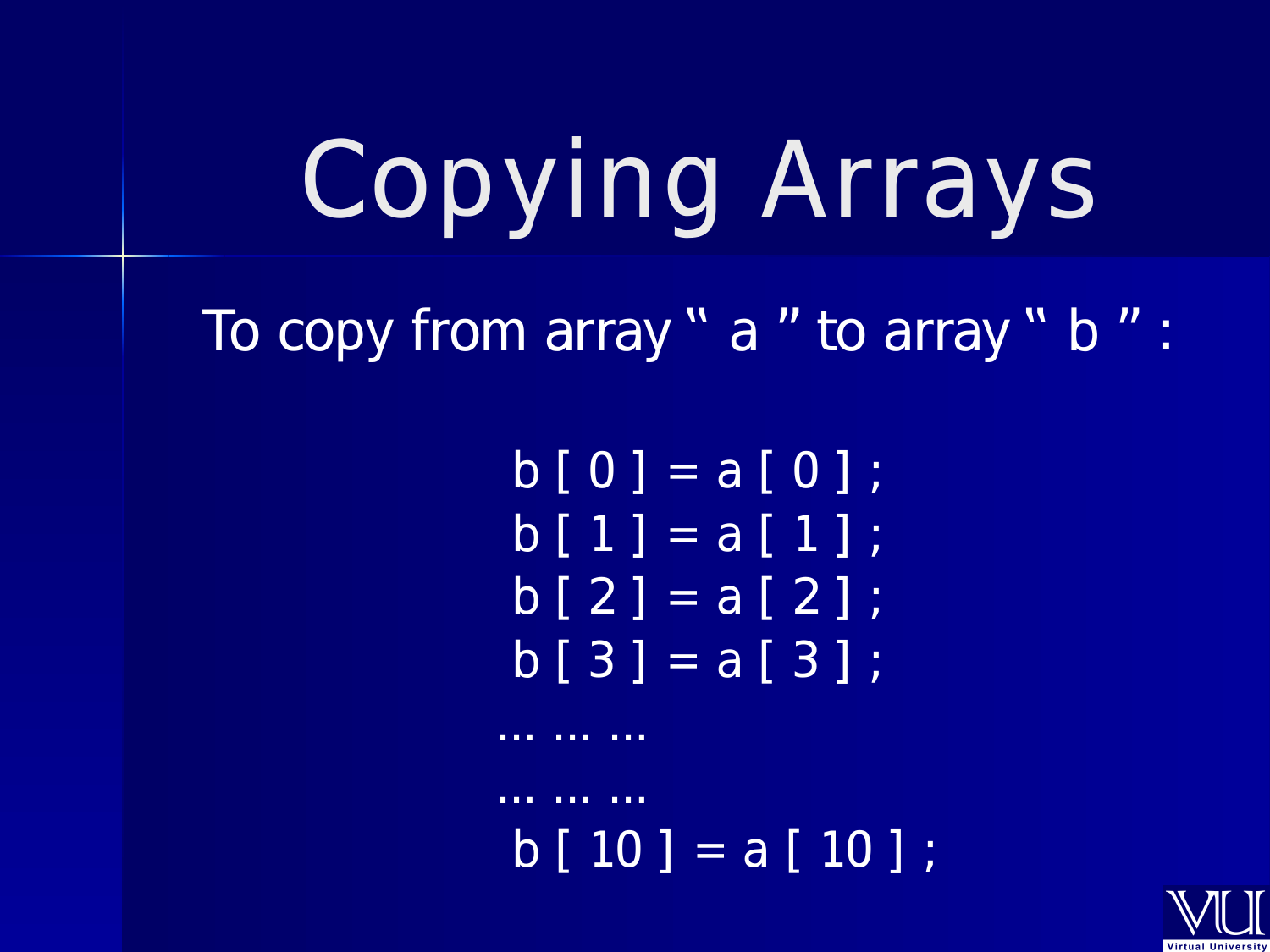

# Copying Arrays
To copy from array “ a ” to array “ b ” :

			 b [ 0 ] = a [ 0 ] ;
			 b [ 1 ] = a [ 1 ] ;
			 b [ 2 ] = a [ 2 ] ;
			 b [ 3 ] = a [ 3 ] ;
			… … …
			… … …
			 b [ 10 ] = a [ 10 ] ;